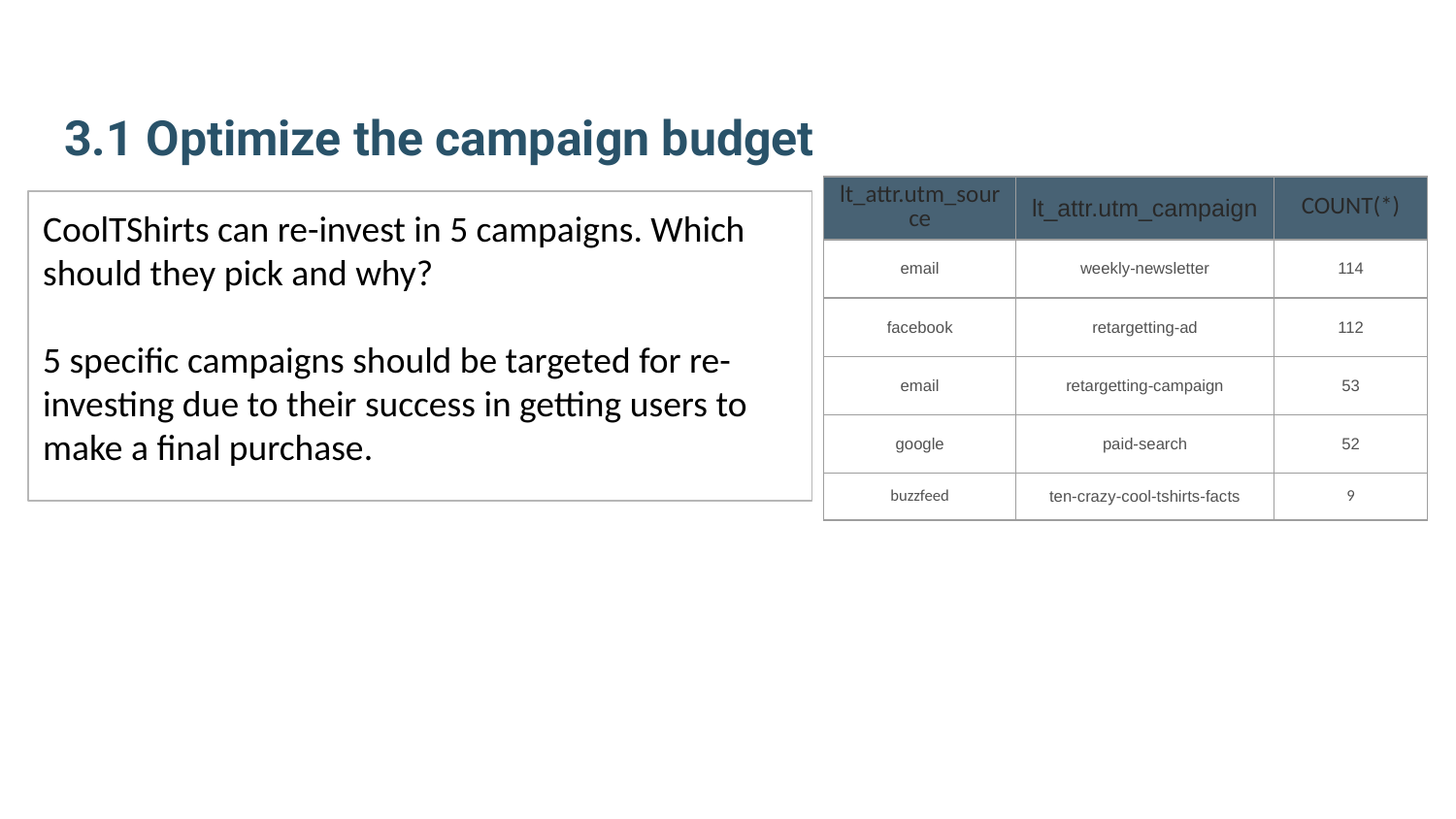

3.1 Optimize the campaign budget
| lt\_attr.utm\_source | lt\_attr.utm\_campaign | COUNT(\*) |
| --- | --- | --- |
| email | weekly-newsletter | 114 |
| facebook | retargetting-ad | 112 |
| email | retargetting-campaign | 53 |
| google | paid-search | 52 |
| buzzfeed | ten-crazy-cool-tshirts-facts | 9 |
CoolTShirts can re-invest in 5 campaigns. Which should they pick and why?

5 specific campaigns should be targeted for re-investing due to their success in getting users to make a final purchase.

column
column